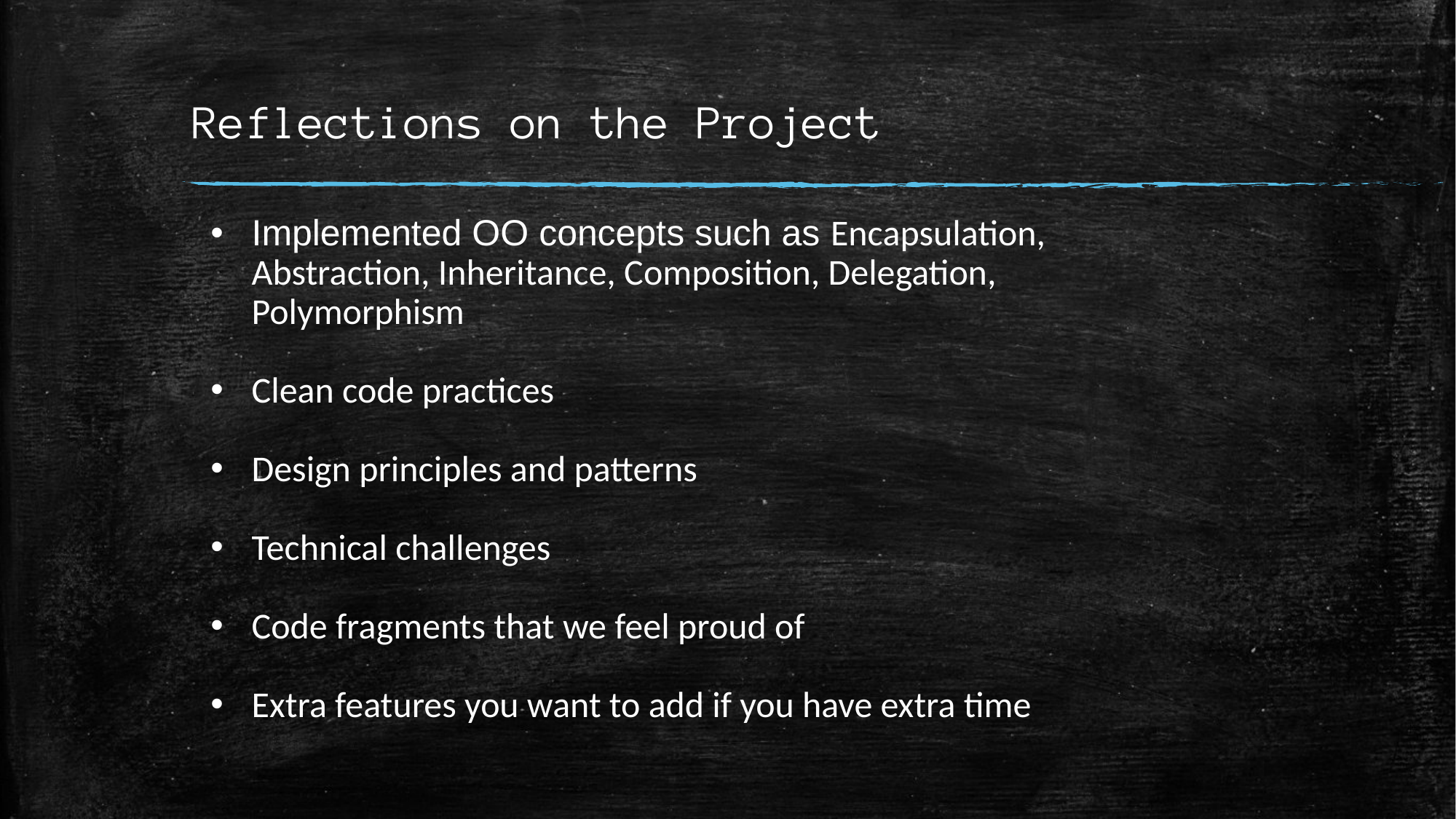

# Reflections on the Project
Implemented OO concepts such as Encapsulation, Abstraction, Inheritance, Composition, Delegation, Polymorphism

Clean code practices

Design principles and patterns

Technical challenges

Code fragments that we feel proud of

Extra features you want to add if you have extra time